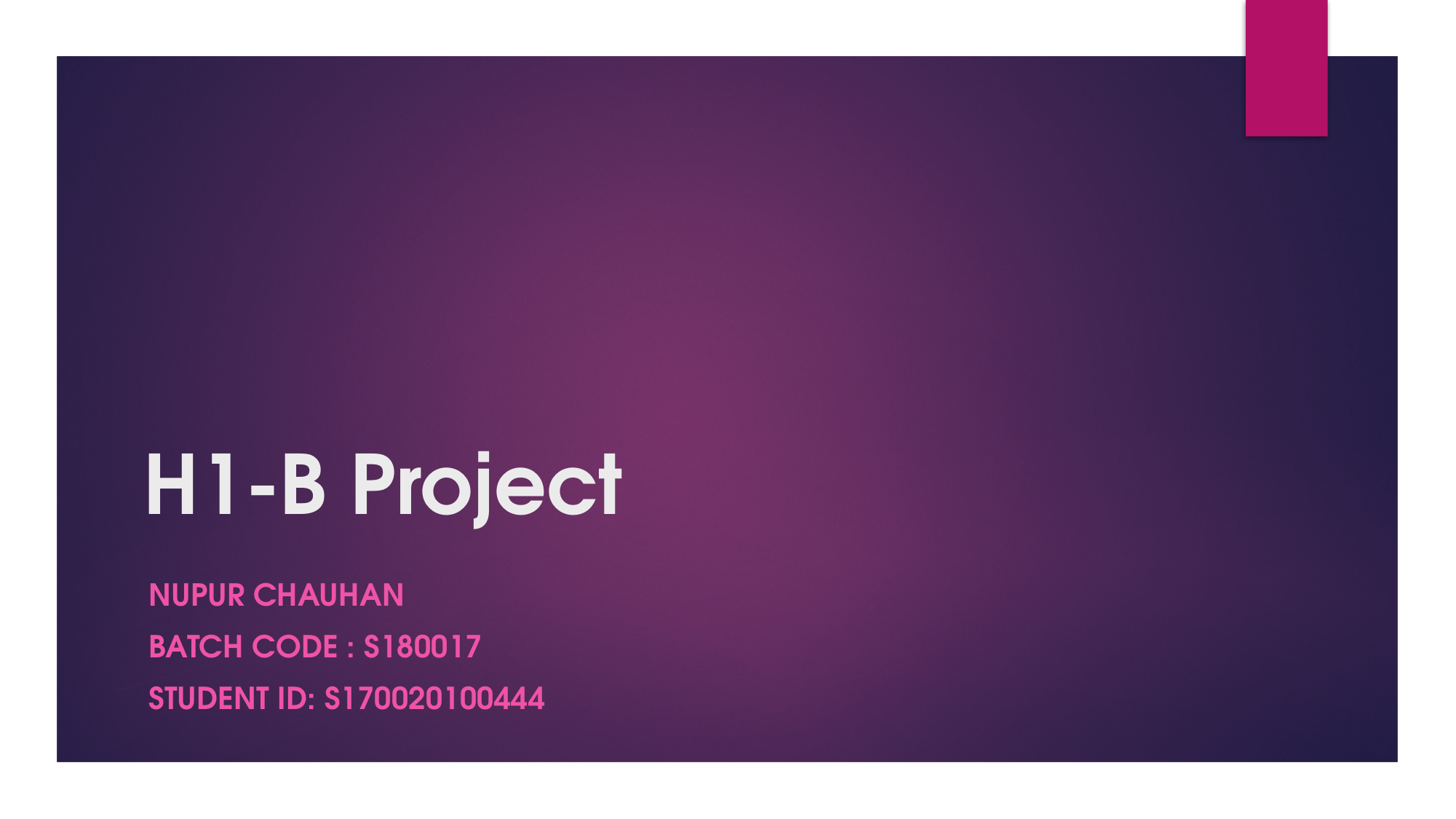

# H1-B Project
Nupur ChauhaN
Batch Code : S180017
Student id: S170020100444